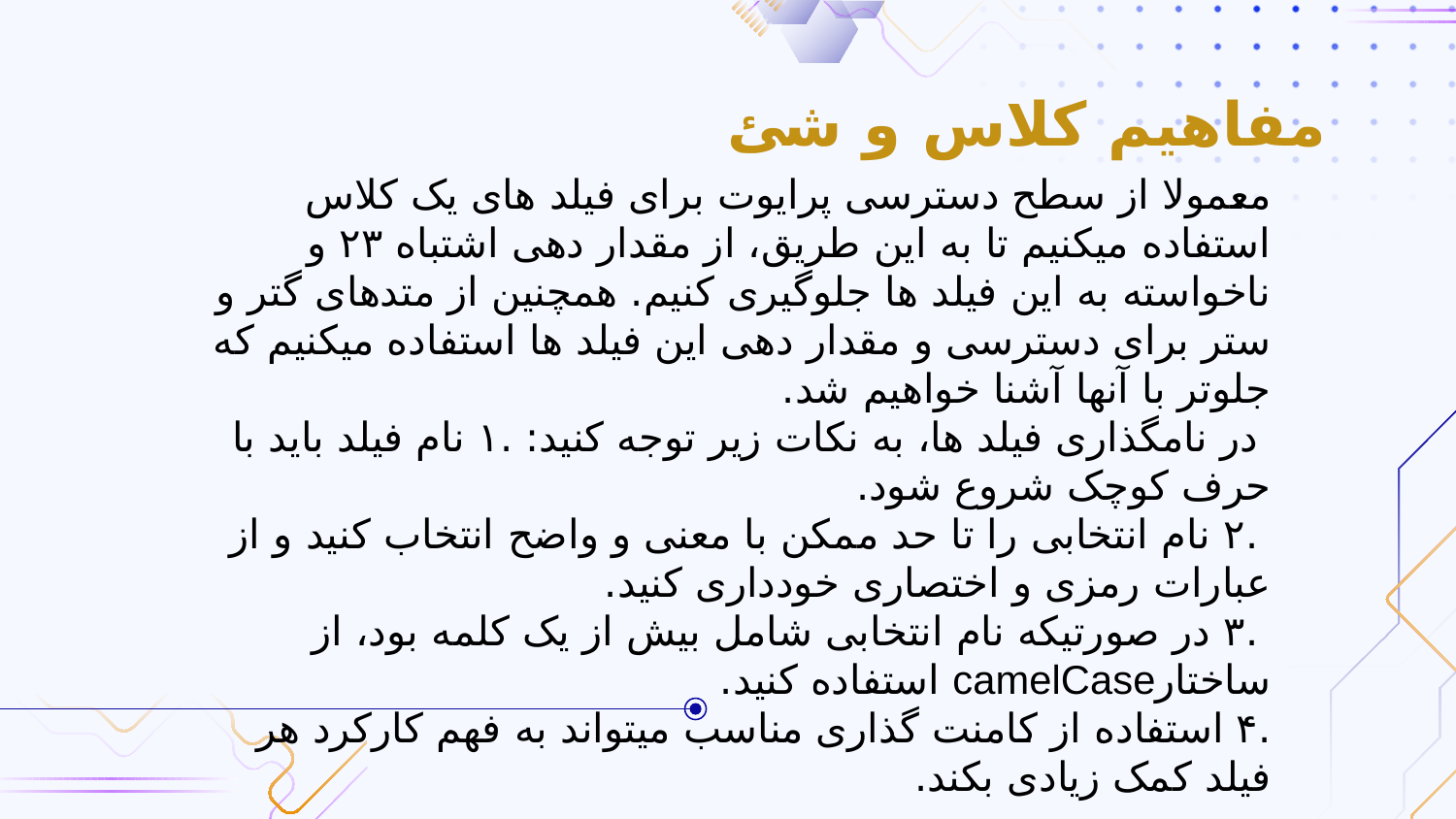

# مفاهیم کلاس و شئ
معمولا از سطح دسترسی پرایوت برای فیلد های یک کلاس استفاده میکنیم تا به این طریق، از مقدار دهی اشتباه ۲۳ و ناخواسته به این فیلد ها جلوگیری کنیم. همچنین از متدهای گتر و ستر برای دسترسی و مقدار دهی این فیلد ها استفاده میکنیم که جلوتر با آنها آشنا خواهیم شد.
 در نامگذاری فیلد ها، به نکات زیر توجه کنید: .۱ نام فیلد باید با حرف کوچک شروع شود.
 .۲ نام انتخابی را تا حد ممکن با معنی و واضح انتخاب کنید و از عبارات رمزی و اختصاری خودداری کنید.
 .۳ در صورتیکه نام انتخابی شامل بیش از یک کلمه بود، از ساختارcamelCase استفاده کنید.
.۴ استفاده از کامنت گذاری مناسب میتواند به فهم کارکرد هر فیلد کمک زیادی بکند.